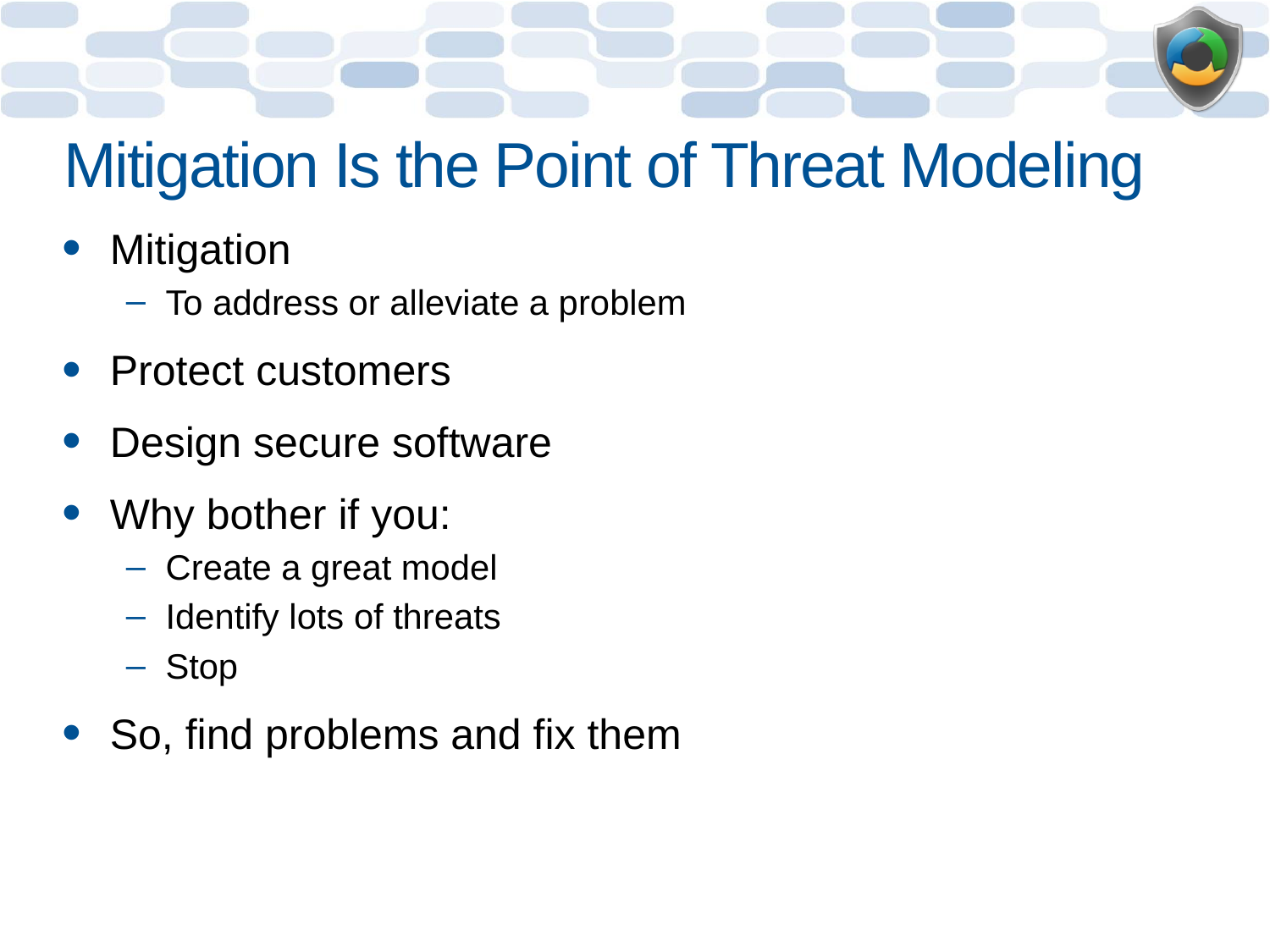

# Mitigation Is the Point of Threat Modeling
Mitigation
To address or alleviate a problem
Protect customers
Design secure software
Why bother if you:
Create a great model
Identify lots of threats
Stop
So, find problems and fix them